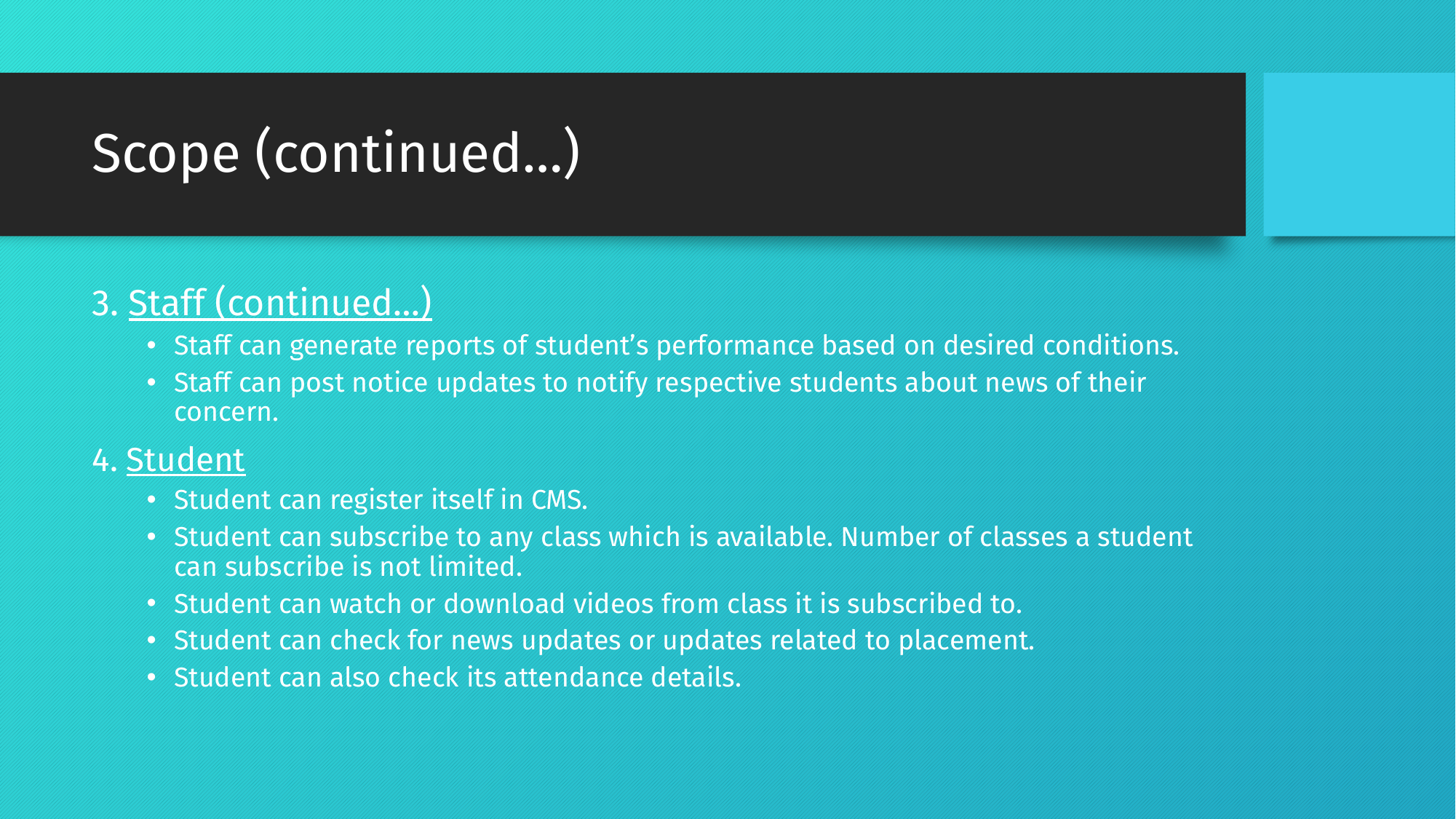

# Scope (continued…)
3. Staff (continued…)
Staff can generate reports of student’s performance based on desired conditions.
Staff can post notice updates to notify respective students about news of their concern.
4. Student
Student can register itself in CMS.
Student can subscribe to any class which is available. Number of classes a student can subscribe is not limited.
Student can watch or download videos from class it is subscribed to.
Student can check for news updates or updates related to placement.
Student can also check its attendance details.